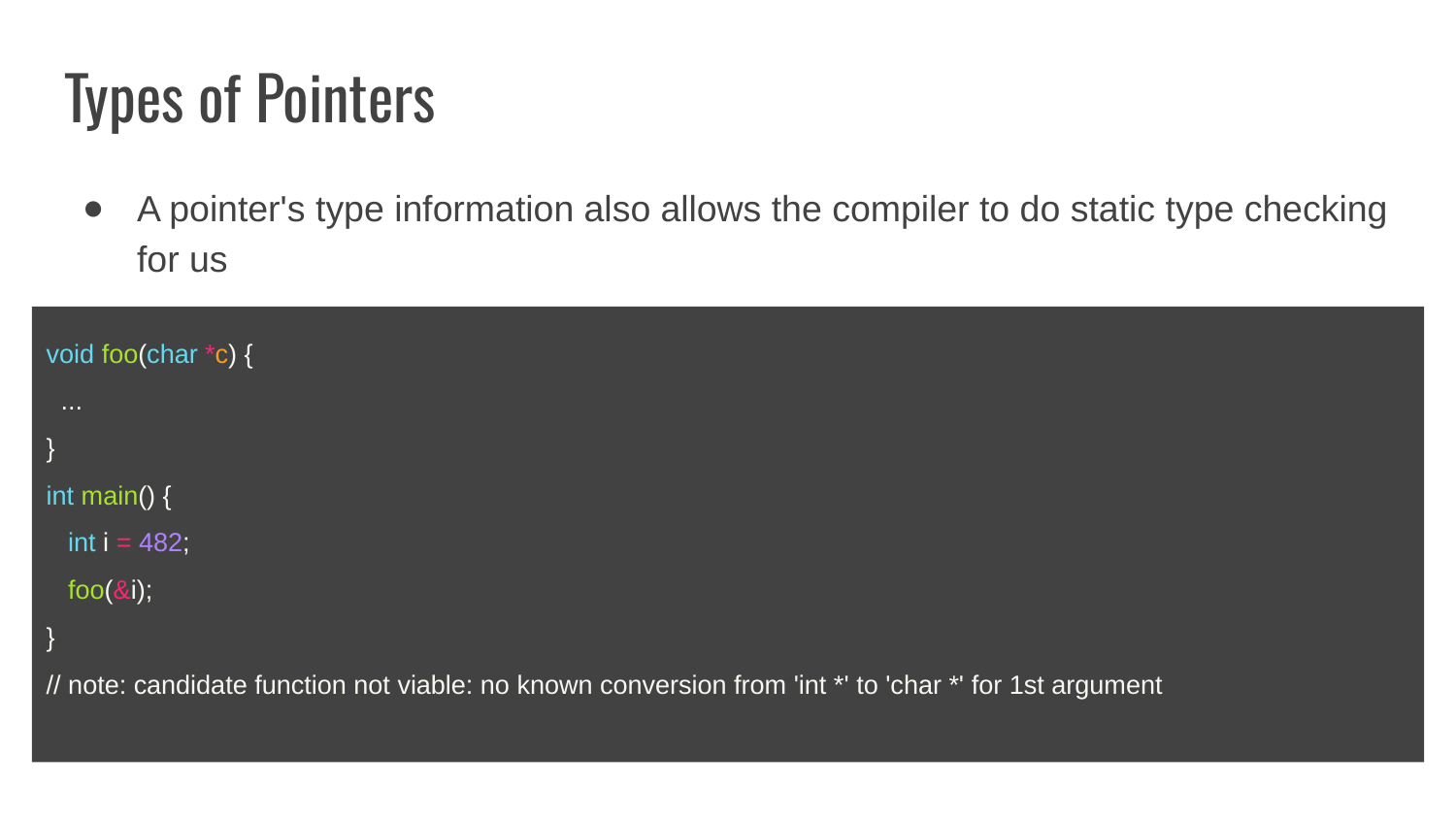

# Types of Pointers
A pointer's type information also allows the compiler to do static type checking for us
void foo(char *c) {
  ...
}
int main() {
   int i = 482;
   foo(&i);
}
// note: candidate function not viable: no known conversion from 'int *' to 'char *' for 1st argument